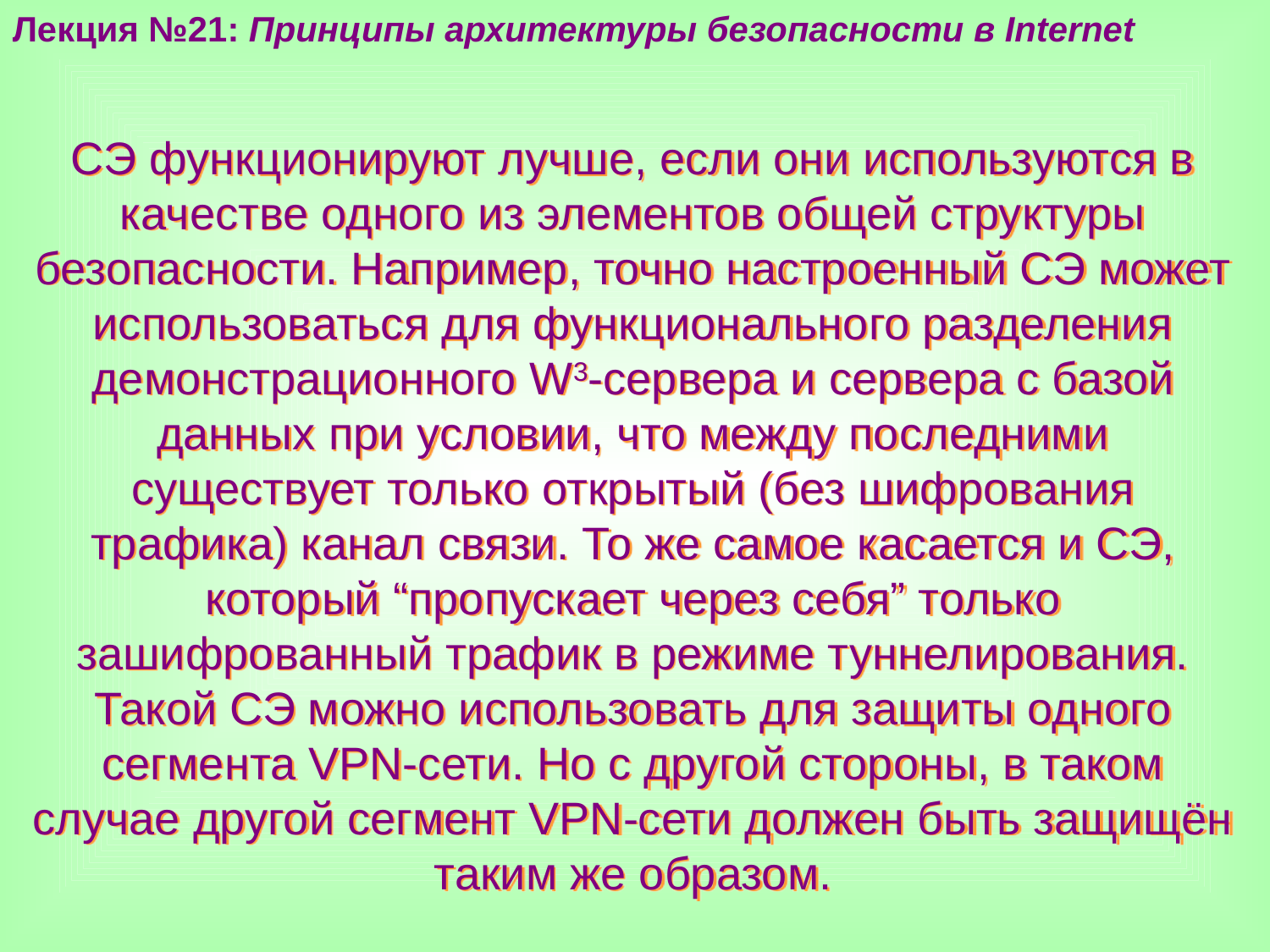

Лекция №21: Принципы архитектуры безопасности в Internet
СЭ функционируют лучше, если они используются в качестве одного из элементов общей структуры безопасности. Например, точно настроенный СЭ может использоваться для функционального разделения демонстрационного W3-сервера и сервера с базой данных при условии, что между последними существует только открытый (без шифрования трафика) канал связи. То же самое касается и СЭ, который “пропускает через себя” только зашифрованный трафик в режиме туннелирования. Такой СЭ можно использовать для защиты одного сегмента VPN-сети. Но с другой стороны, в таком случае другой сегмент VPN-сети должен быть защищён таким же образом.